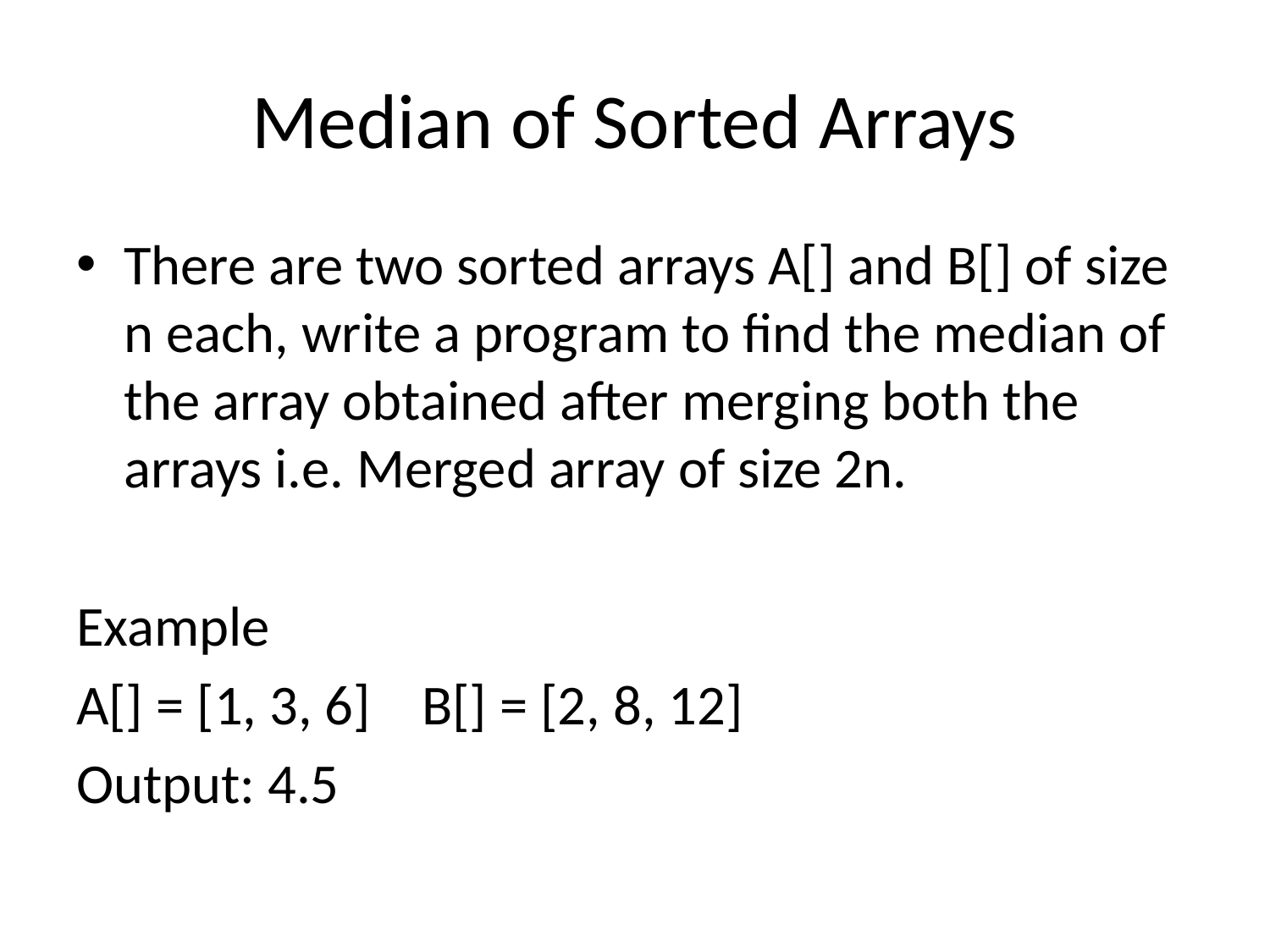

# Median of Sorted Arrays
There are two sorted arrays A[] and B[] of size n each, write a program to find the median of the array obtained after merging both the arrays i.e. Merged array of size 2n.

Example
A[] = [1, 3, 6]    B[] = [2, 8, 12]
Output: 4.5